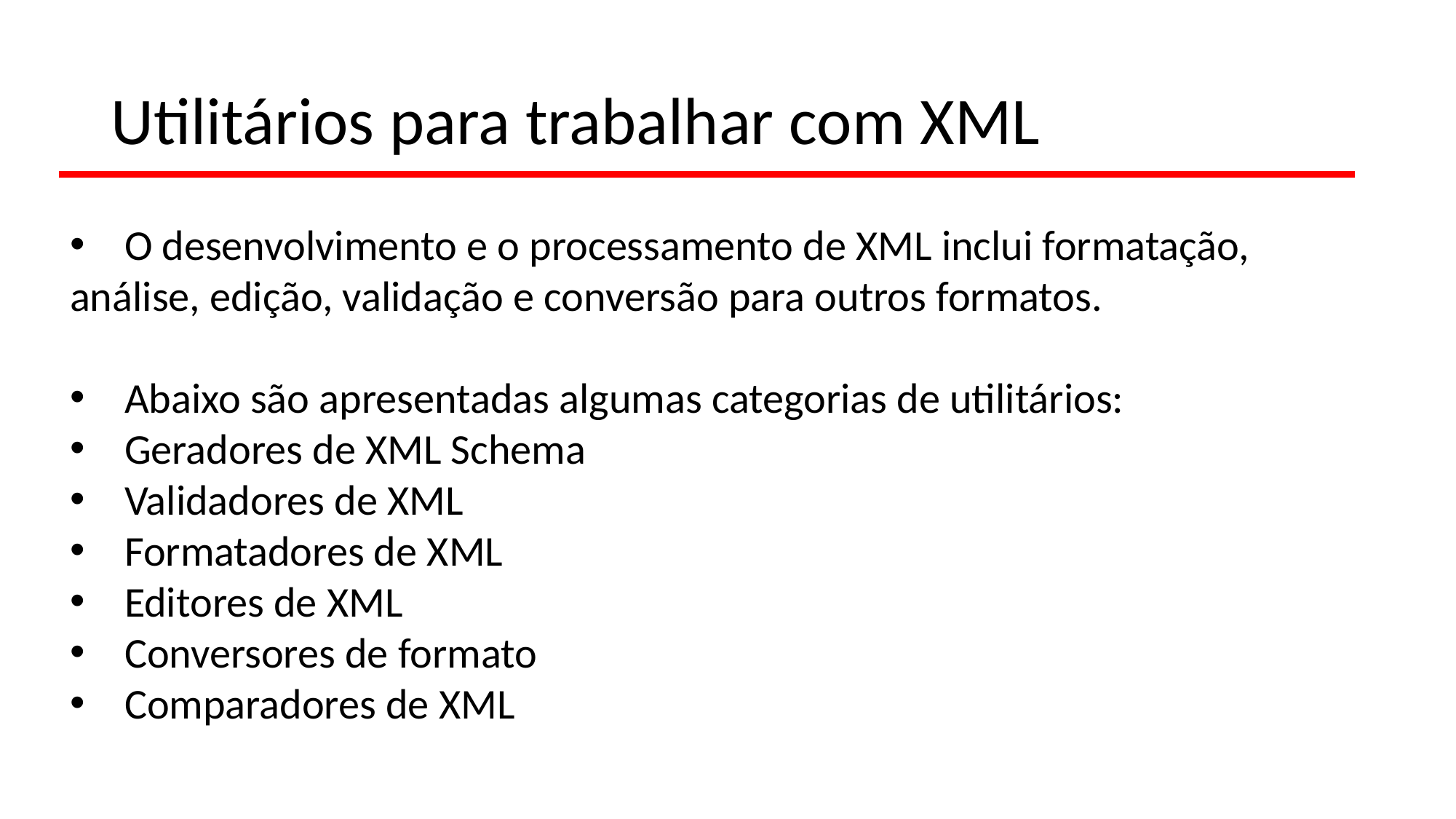

# Utilitários para trabalhar com XML
O desenvolvimento e o processamento de XML inclui formatação,
análise, edição, validação e conversão para outros formatos.

Abaixo são apresentadas algumas categorias de utilitários:
Geradores de XML Schema
Validadores de XML
Formatadores de XML
Editores de XML
Conversores de formato
Comparadores de XML